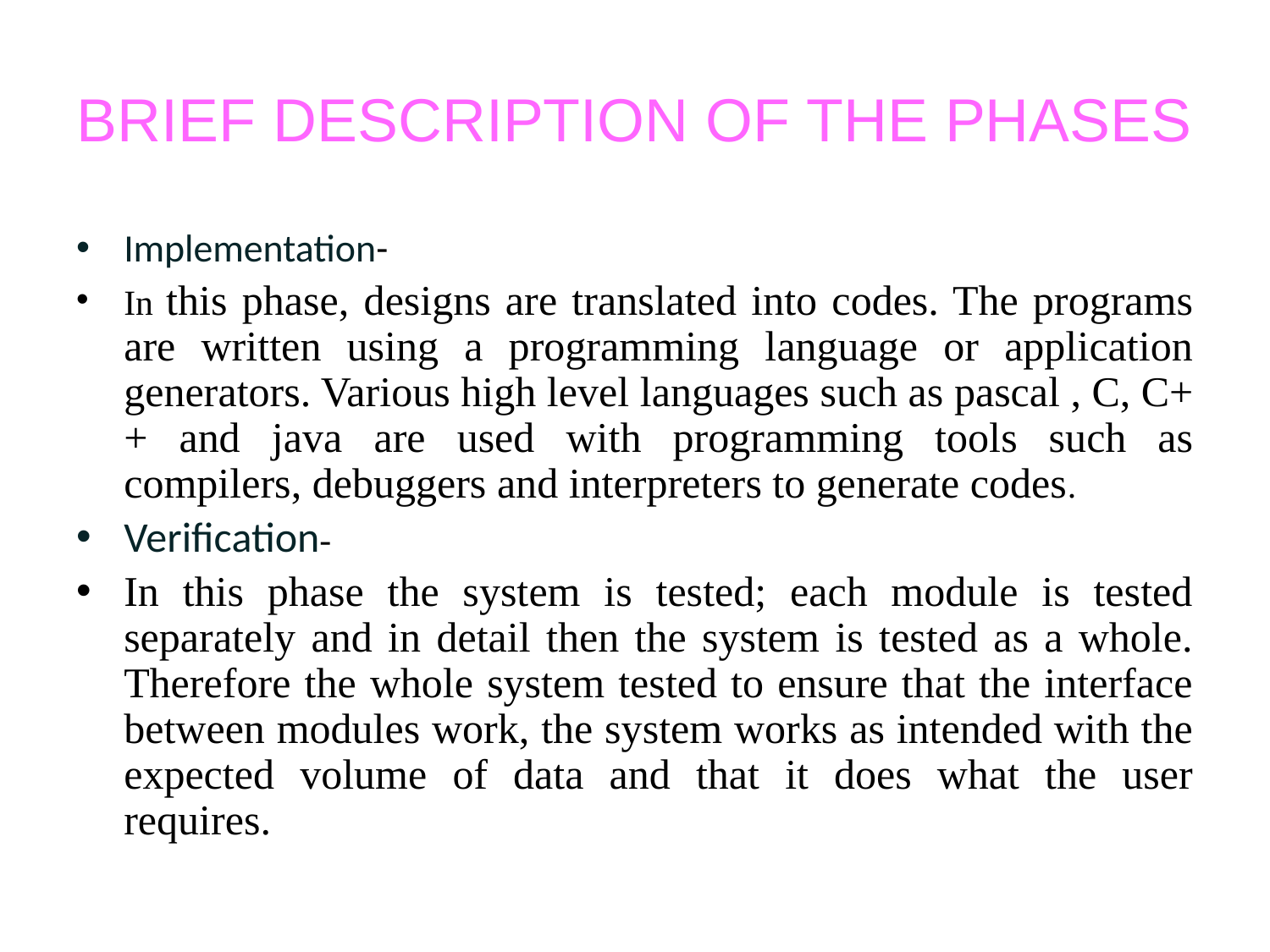

# BRIEF DESCRIPTION OF THE PHASES
Implementation-
In this phase, designs are translated into codes. The programs are written using a programming language or application generators. Various high level languages such as pascal , C, C++ and java are used with programming tools such as compilers, debuggers and interpreters to generate codes.
Verification-
In this phase the system is tested; each module is tested separately and in detail then the system is tested as a whole. Therefore the whole system tested to ensure that the interface between modules work, the system works as intended with the expected volume of data and that it does what the user requires.